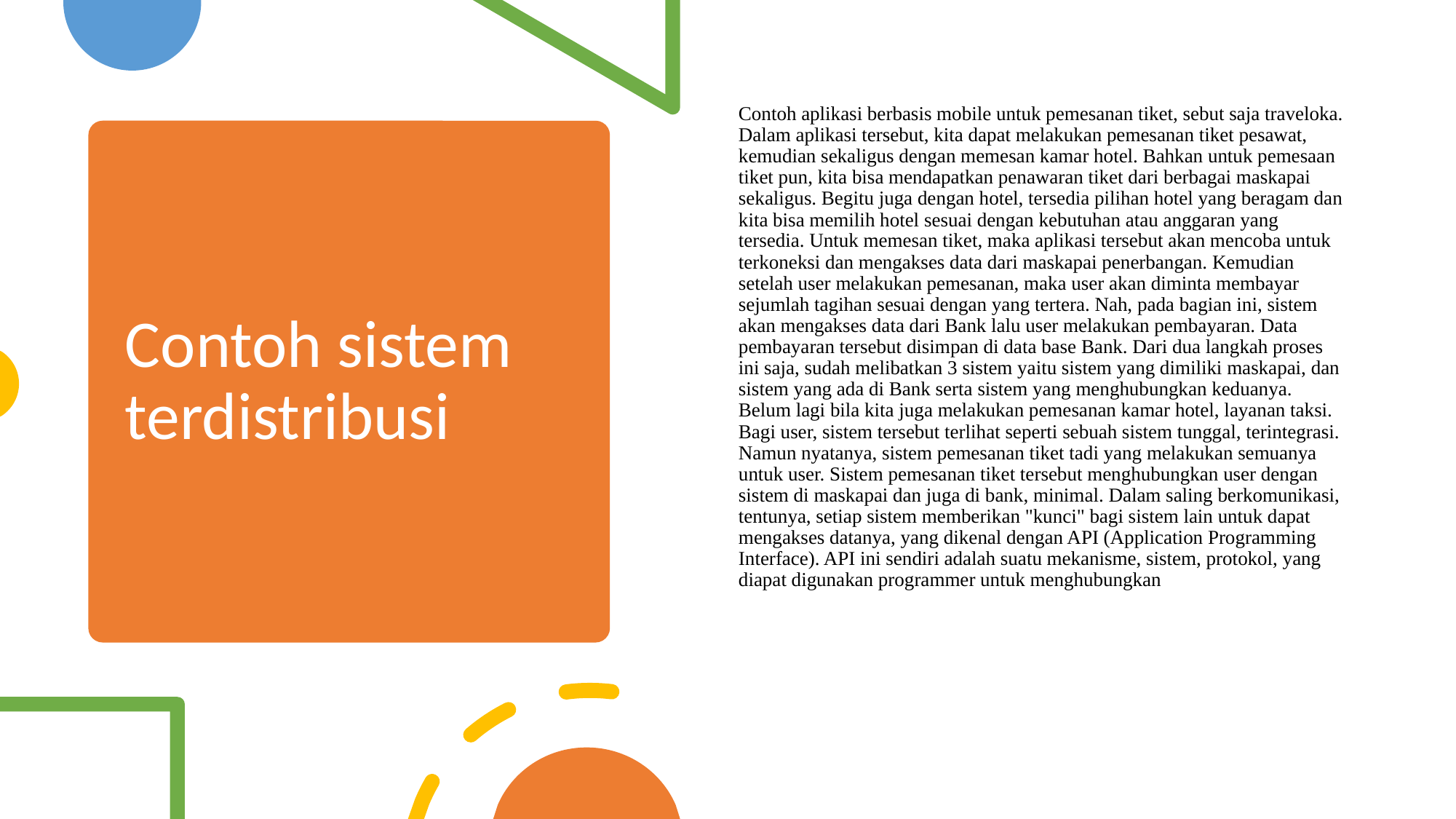

Contoh aplikasi berbasis mobile untuk pemesanan tiket, sebut saja traveloka. Dalam aplikasi tersebut, kita dapat melakukan pemesanan tiket pesawat, kemudian sekaligus dengan memesan kamar hotel. Bahkan untuk pemesaan tiket pun, kita bisa mendapatkan penawaran tiket dari berbagai maskapai sekaligus. Begitu juga dengan hotel, tersedia pilihan hotel yang beragam dan kita bisa memilih hotel sesuai dengan kebutuhan atau anggaran yang tersedia. Untuk memesan tiket, maka aplikasi tersebut akan mencoba untuk terkoneksi dan mengakses data dari maskapai penerbangan. Kemudian setelah user melakukan pemesanan, maka user akan diminta membayar sejumlah tagihan sesuai dengan yang tertera. Nah, pada bagian ini, sistem akan mengakses data dari Bank lalu user melakukan pembayaran. Data pembayaran tersebut disimpan di data base Bank. Dari dua langkah proses ini saja, sudah melibatkan 3 sistem yaitu sistem yang dimiliki maskapai, dan sistem yang ada di Bank serta sistem yang menghubungkan keduanya. Belum lagi bila kita juga melakukan pemesanan kamar hotel, layanan taksi. Bagi user, sistem tersebut terlihat seperti sebuah sistem tunggal, terintegrasi. Namun nyatanya, sistem pemesanan tiket tadi yang melakukan semuanya untuk user. Sistem pemesanan tiket tersebut menghubungkan user dengan sistem di maskapai dan juga di bank, minimal. Dalam saling berkomunikasi, tentunya, setiap sistem memberikan "kunci" bagi sistem lain untuk dapat mengakses datanya, yang dikenal dengan API (Application Programming Interface). API ini sendiri adalah suatu mekanisme, sistem, protokol, yang diapat digunakan programmer untuk menghubungkan

# Contoh sistem terdistribusi